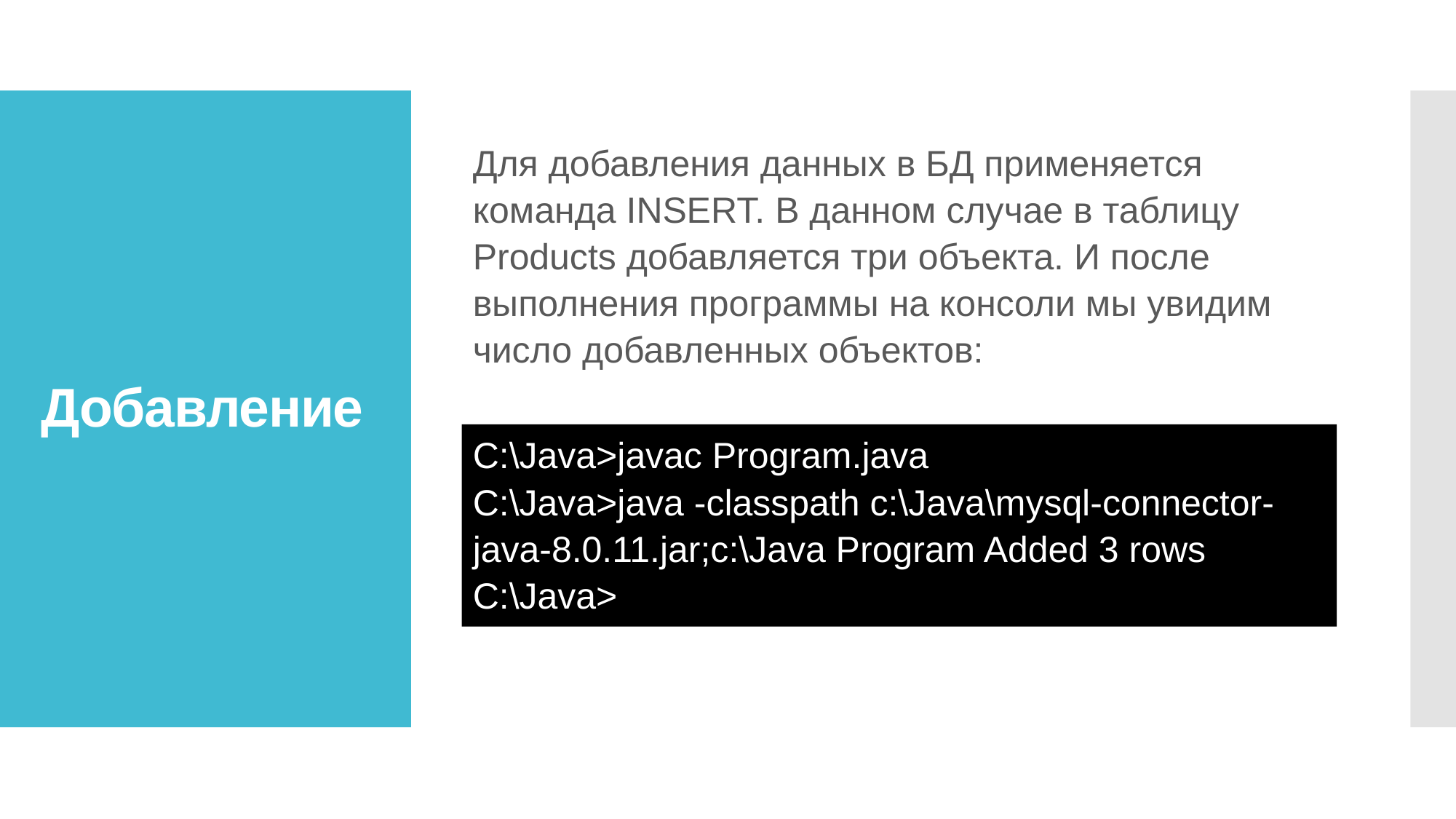

Для добавления данных в БД применяется команда INSERT. В данном случае в таблицу Products добавляется три объекта. И после выполнения программы на консоли мы увидим число добавленных объектов:

C:\Java>javac Program.java
C:\Java>java -classpath c:\Java\mysql-connector-java-8.0.11.jar;c:\Java Program Added 3 rows
C:\Java>

# Добавление